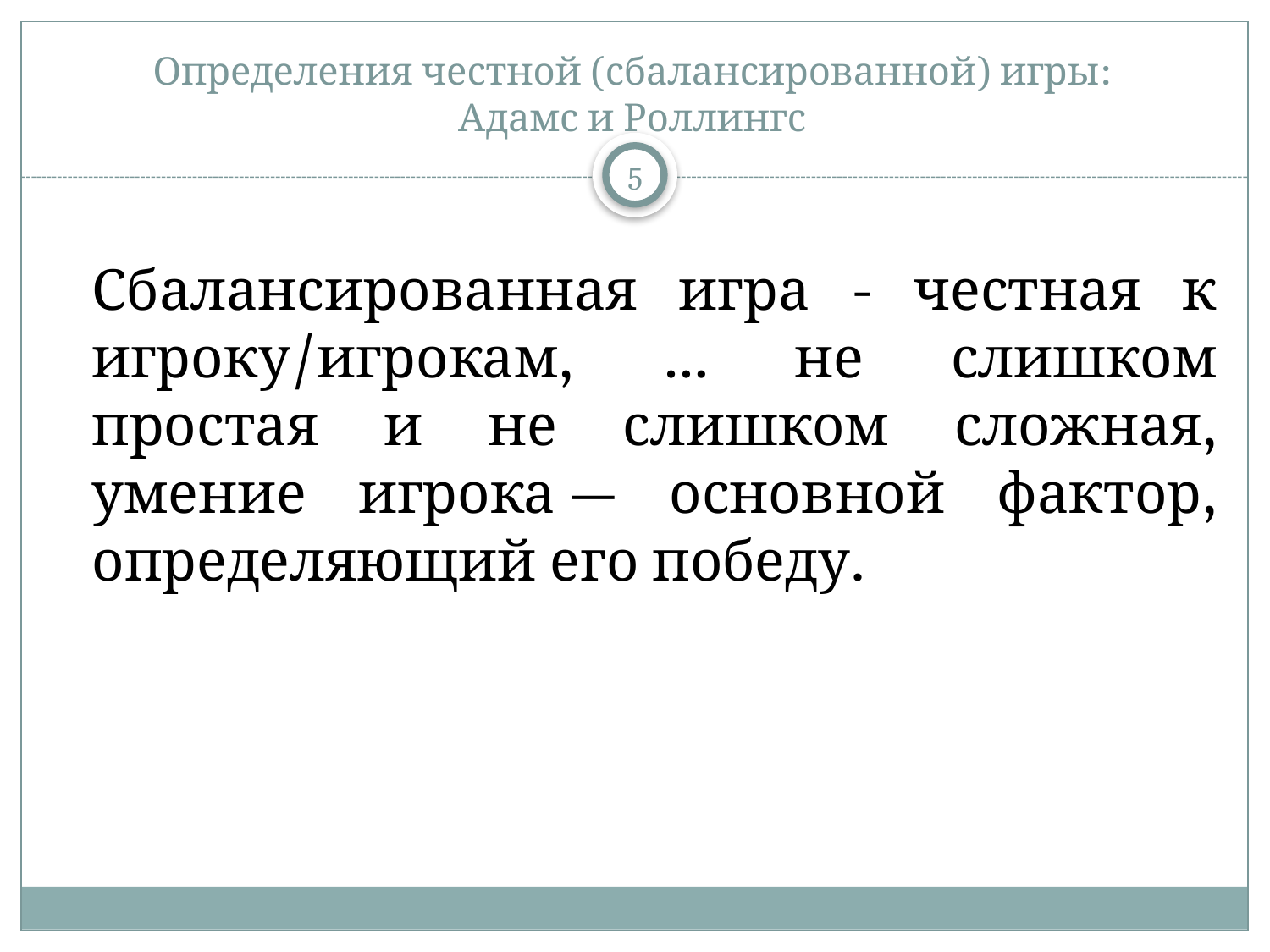

# Определения честной (сбалансированной) игры: Адамс и Роллингс
5
Сбалансированная игра - честная к игроку/игрокам, … не слишком простая и не слишком сложная, умение игрока — основной фактор, определяющий его победу.